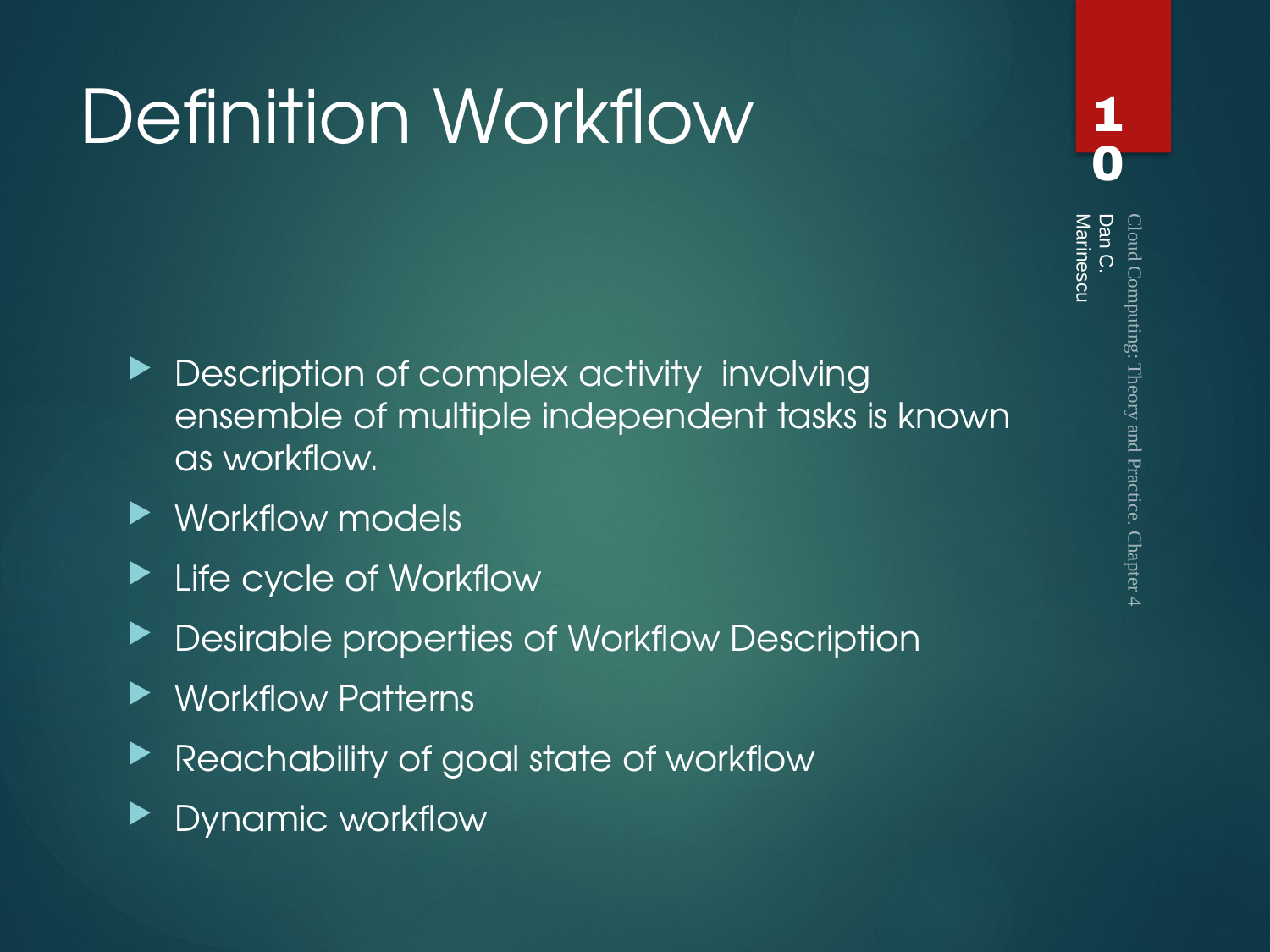

Dan C. Marinescu
10
# Definition Workflow

Description of complex activity  involving ensemble of multiple independent tasks is known as workflow.
Workflow models
Life cycle of Workflow
Desirable properties of Workflow Description
Workflow Patterns
Reachability of goal state of workflow
Dynamic workflow

Cloud Computing: Theory and Practice. Chapter 4